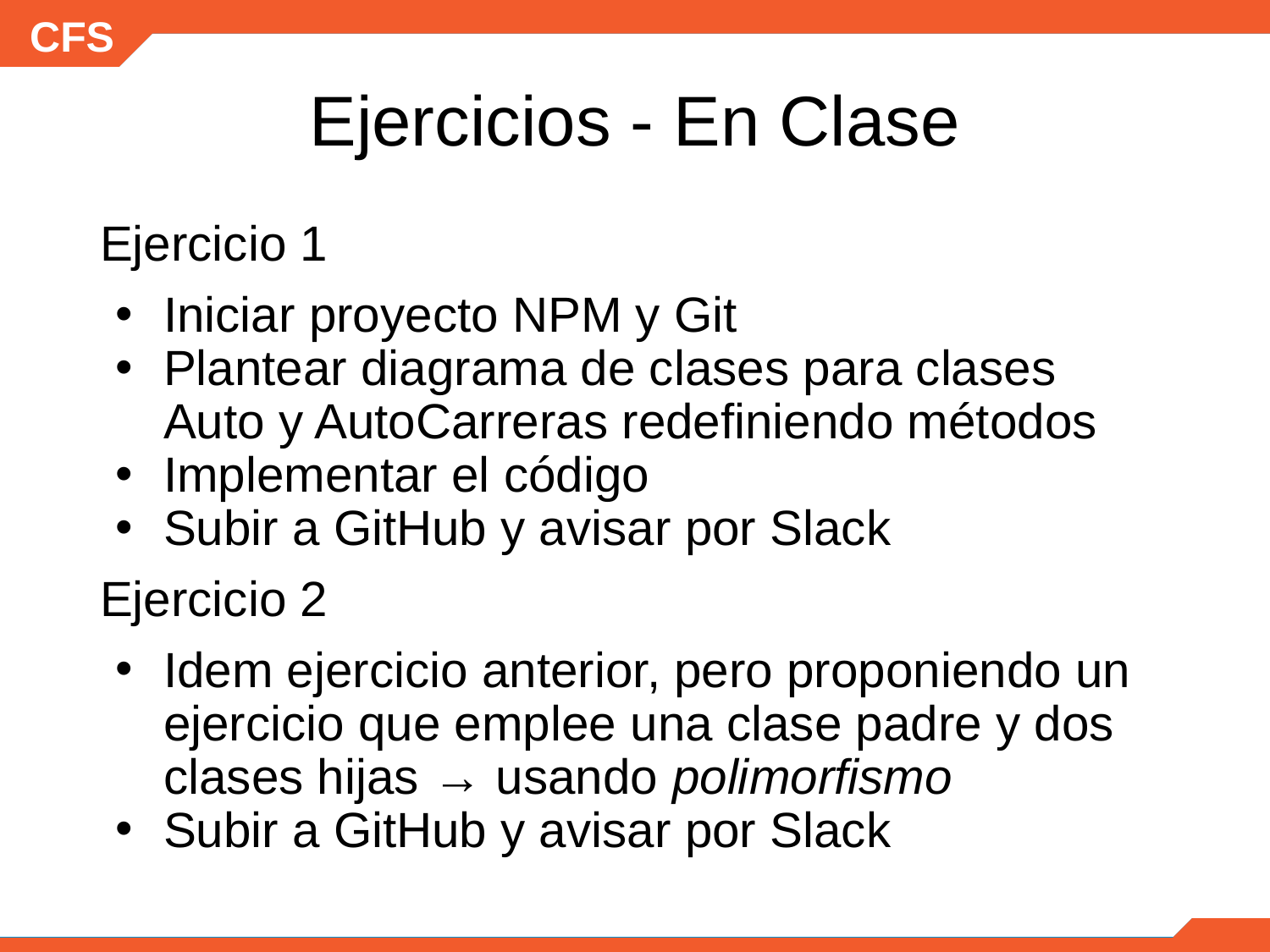

# Ejercicios - En Clase
Ejercicio 1
Iniciar proyecto NPM y Git
Plantear diagrama de clases para clases Auto y AutoCarreras redefiniendo métodos
Implementar el código
Subir a GitHub y avisar por Slack
Ejercicio 2
Idem ejercicio anterior, pero proponiendo un ejercicio que emplee una clase padre y dos clases hijas → usando polimorfismo
Subir a GitHub y avisar por Slack